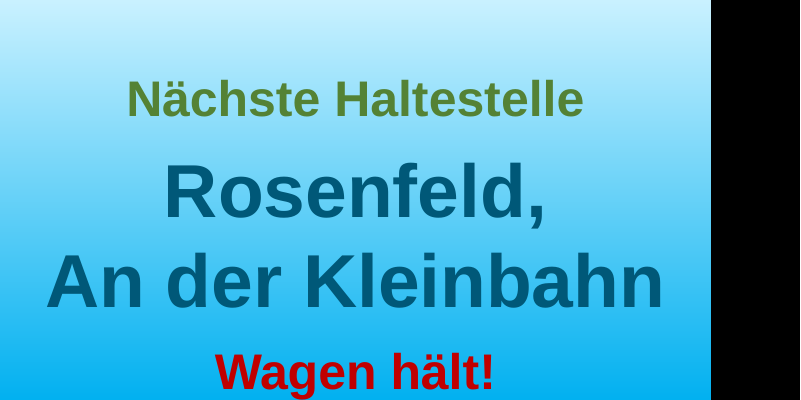

Nächste Haltestelle
Rosenfeld,
An der Kleinbahn
Wagen hält!